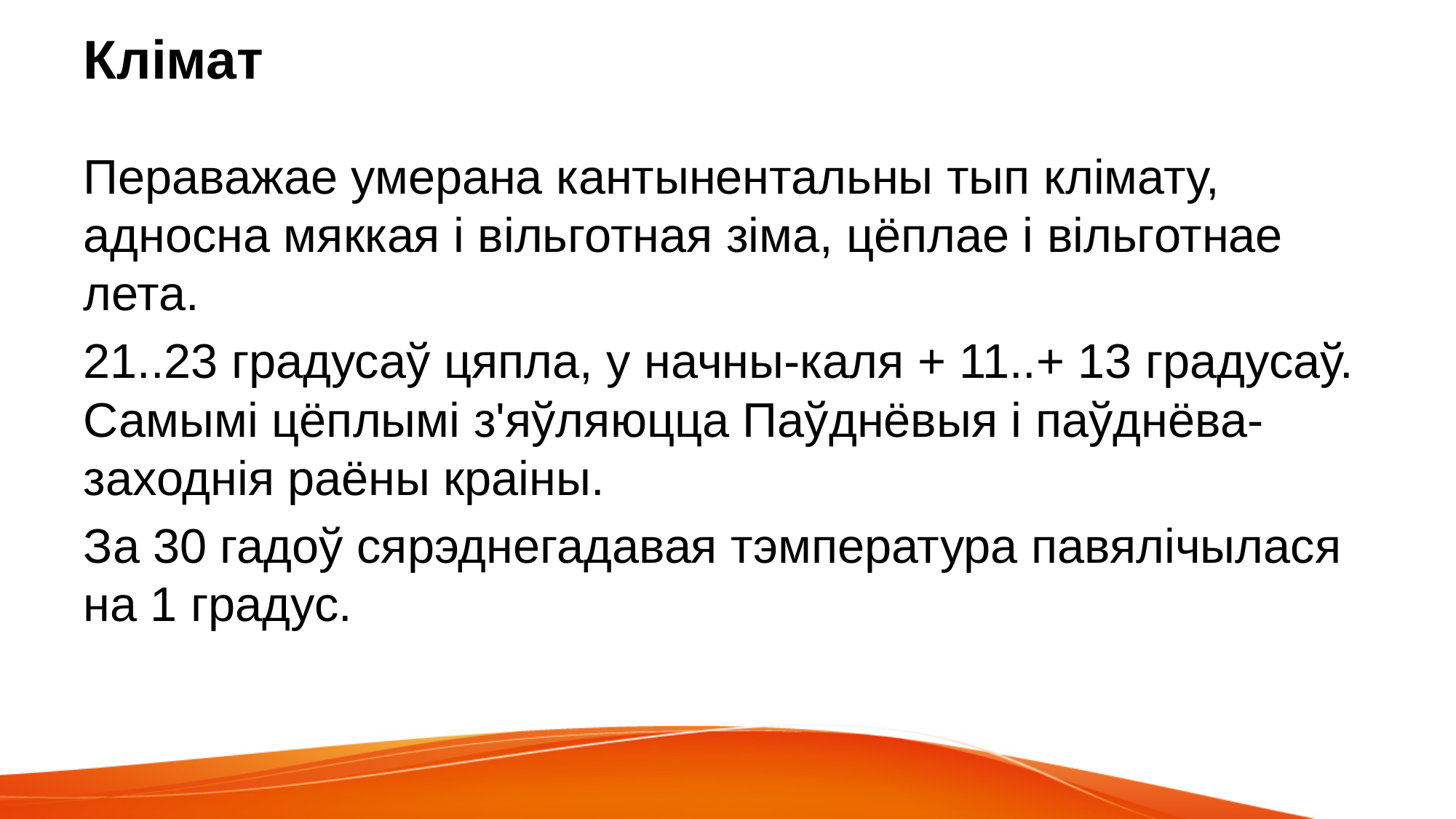

# Клімат
Пераважае умерана кантынентальны тып клімату, адносна мяккая і вільготная зіма, цёплае і вільготнае лета.
21..23 градусаў цяпла, у начны-каля + 11..+ 13 градусаў. Самымі цёплымі з'яўляюцца Паўднёвыя і паўднёва-заходнія раёны краіны.
За 30 гадоў сярэднегадавая тэмпература павялічылася на 1 градус.